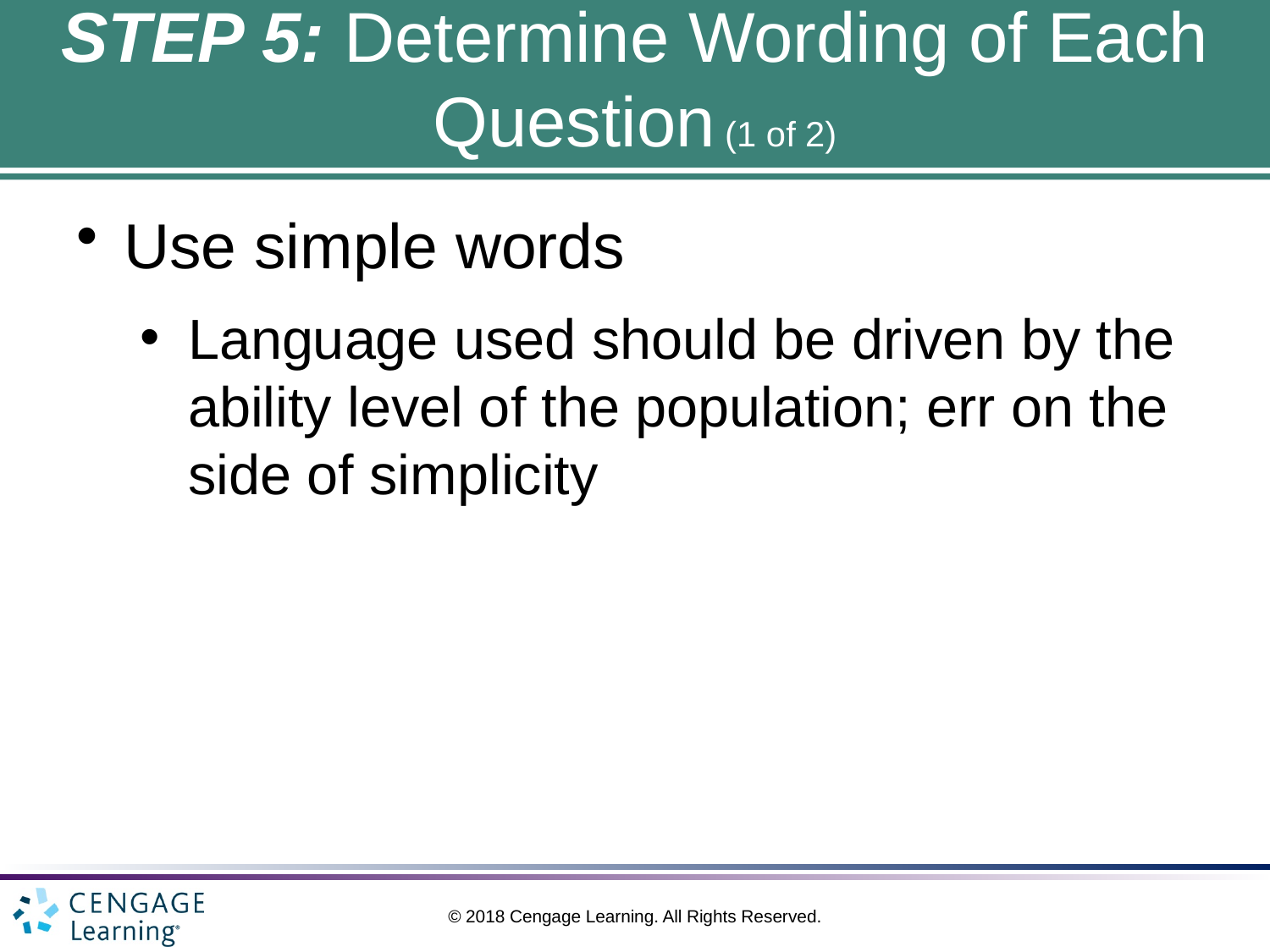

# STEP 5: Determine Wording of Each Question (1 of 2)
Use simple words
Language used should be driven by the ability level of the population; err on the side of simplicity